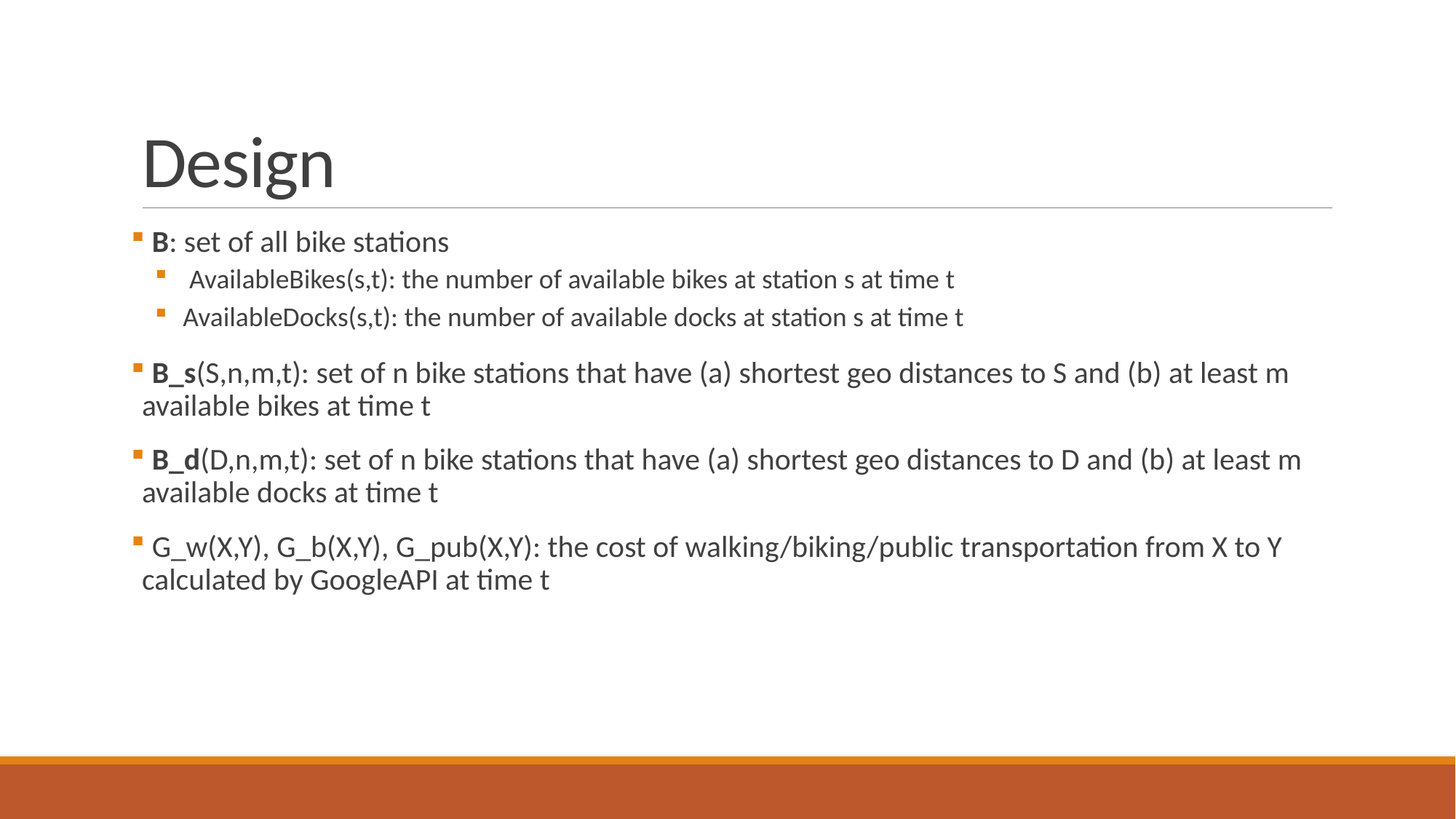

# Design
 B: set of all bike stations
  AvailableBikes(s,t): the number of available bikes at station s at time t
 AvailableDocks(s,t): the number of available docks at station s at time t
 B_s(S,n,m,t): set of n bike stations that have (a) shortest geo distances to S and (b) at least m available bikes at time t
 B_d(D,n,m,t): set of n bike stations that have (a) shortest geo distances to D and (b) at least m available docks at time t
 G_w(X,Y), G_b(X,Y), G_pub(X,Y): the cost of walking/biking/public transportation from X to Y calculated by GoogleAPI at time t